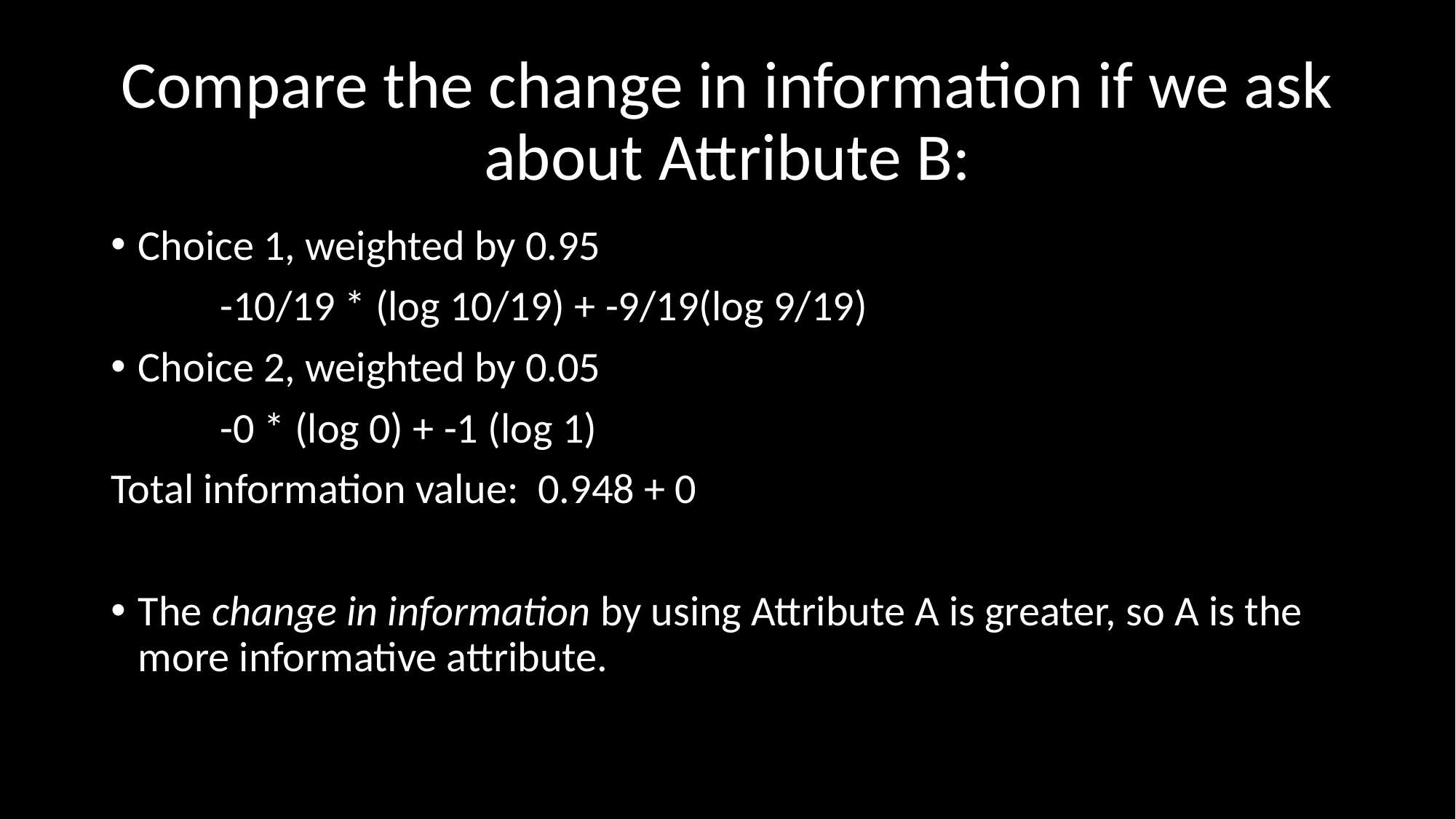

# Compare the change in information if we ask about Attribute B:
Choice 1, weighted by 0.95
	-10/19 * (log 10/19) + -9/19(log 9/19)
Choice 2, weighted by 0.05
	-0 * (log 0) + -1 (log 1)
Total information value:  0.948 + 0

The change in information by using Attribute A is greater, so A is the more informative attribute.